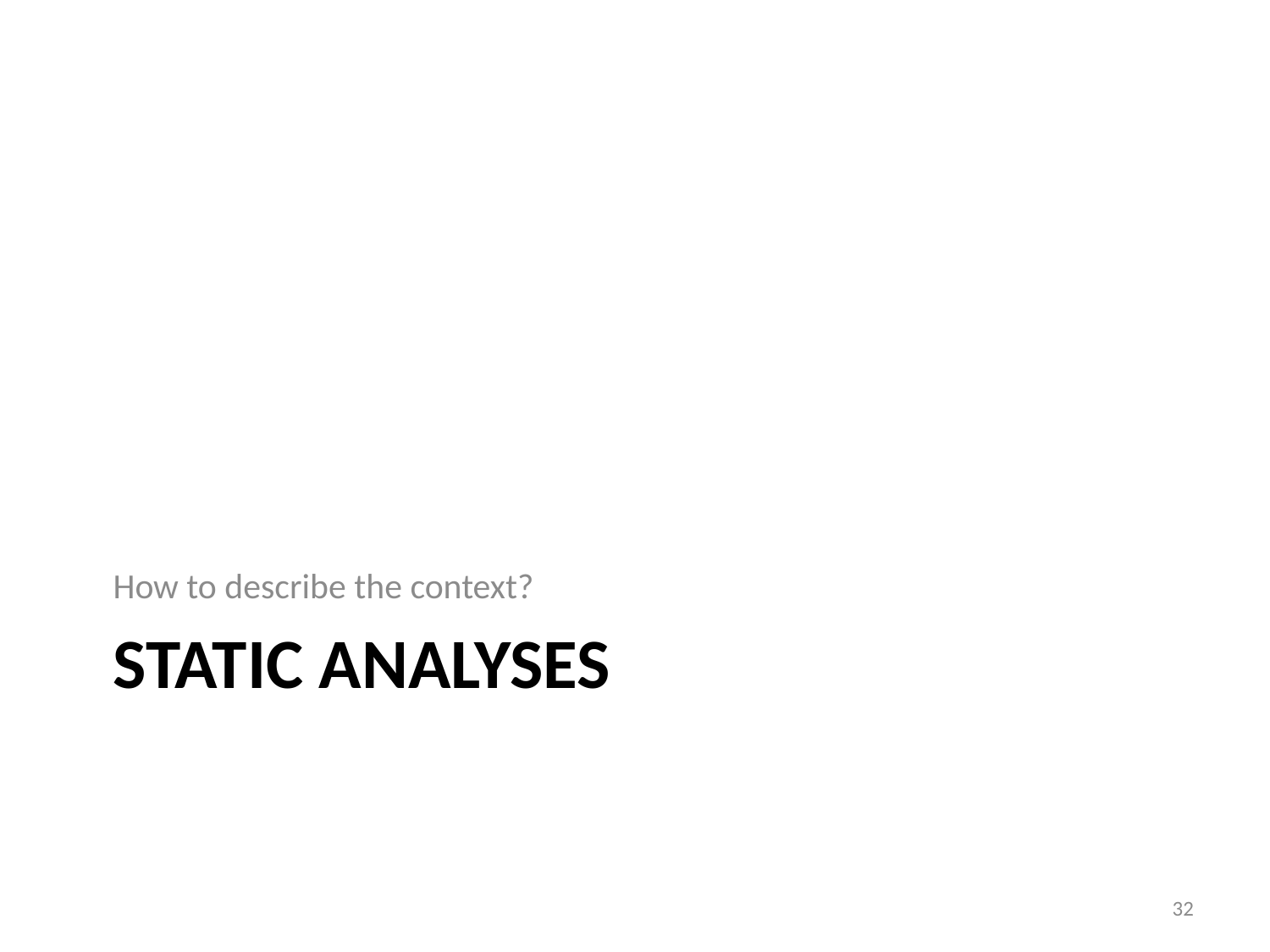

How to describe the context?
# Static AnalysES
32